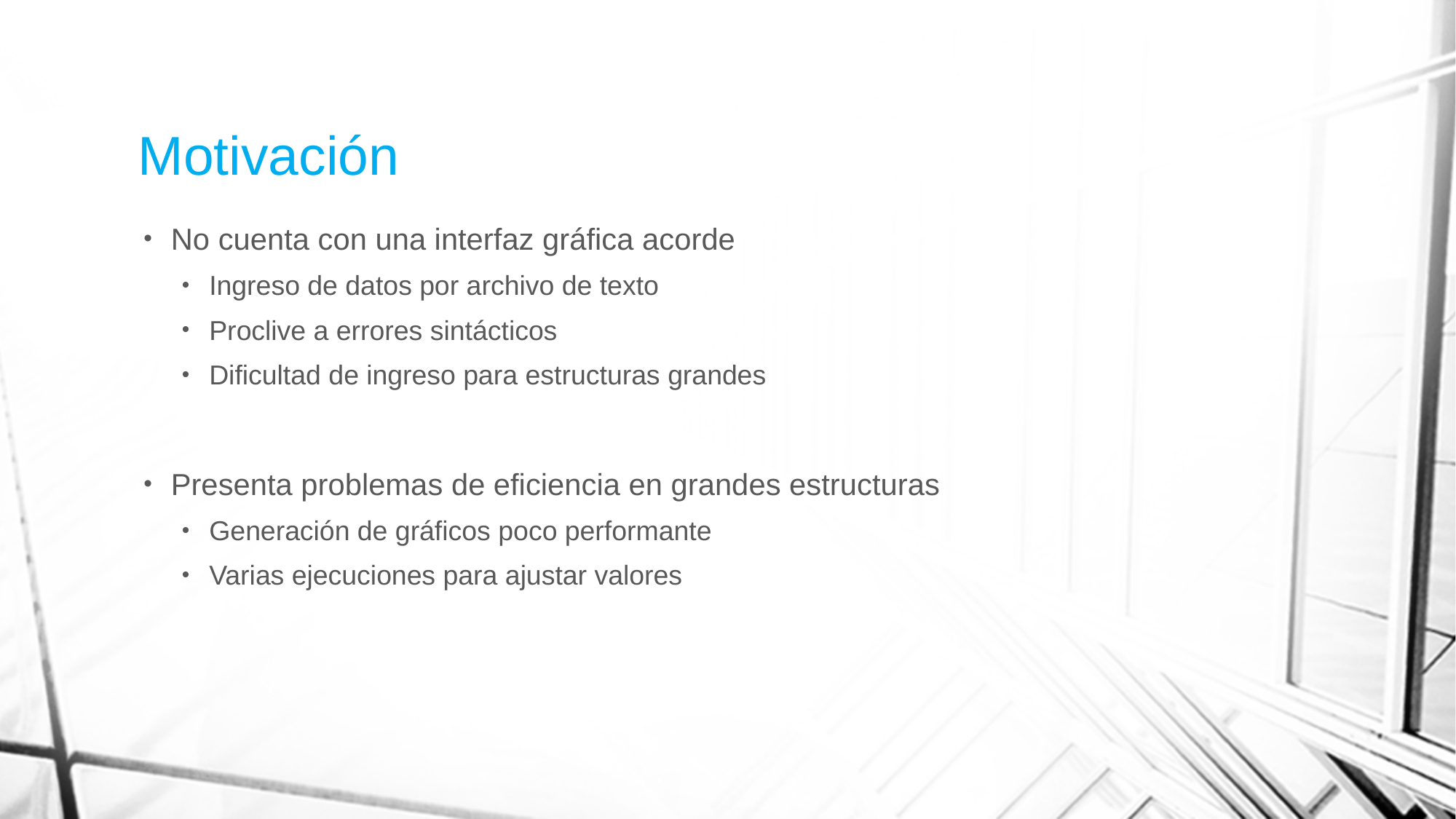

# Motivación
No cuenta con una interfaz gráfica acorde
Ingreso de datos por archivo de texto
Proclive a errores sintácticos
Dificultad de ingreso para estructuras grandes

Presenta problemas de eficiencia en grandes estructuras
Generación de gráficos poco performante
Varias ejecuciones para ajustar valores